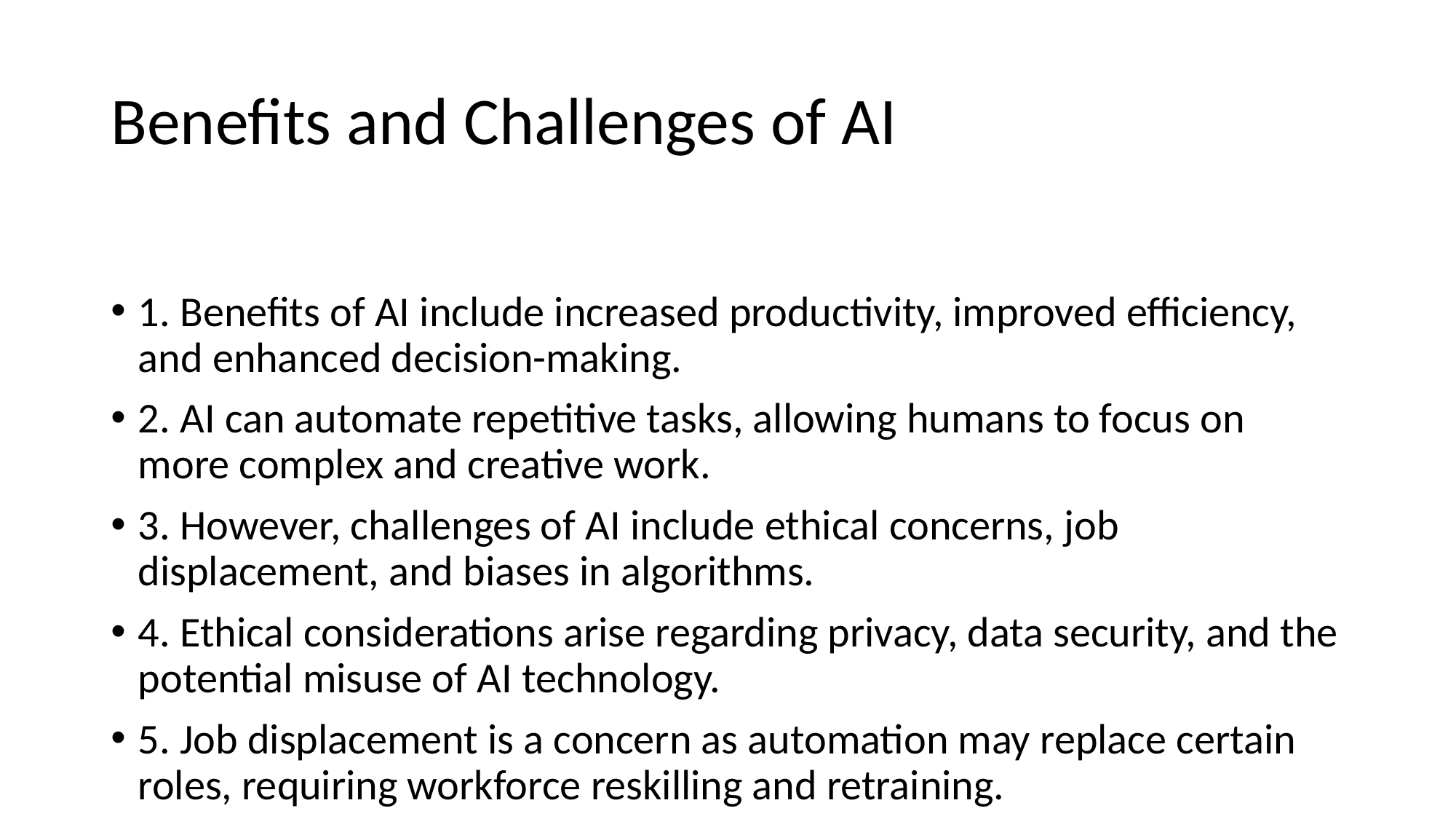

# Benefits and Challenges of AI

1. Benefits of AI include increased productivity, improved efficiency, and enhanced decision-making.
2. AI can automate repetitive tasks, allowing humans to focus on more complex and creative work.
3. However, challenges of AI include ethical concerns, job displacement, and biases in algorithms.
4. Ethical considerations arise regarding privacy, data security, and the potential misuse of AI technology.
5. Job displacement is a concern as automation may replace certain roles, requiring workforce reskilling and retraining.